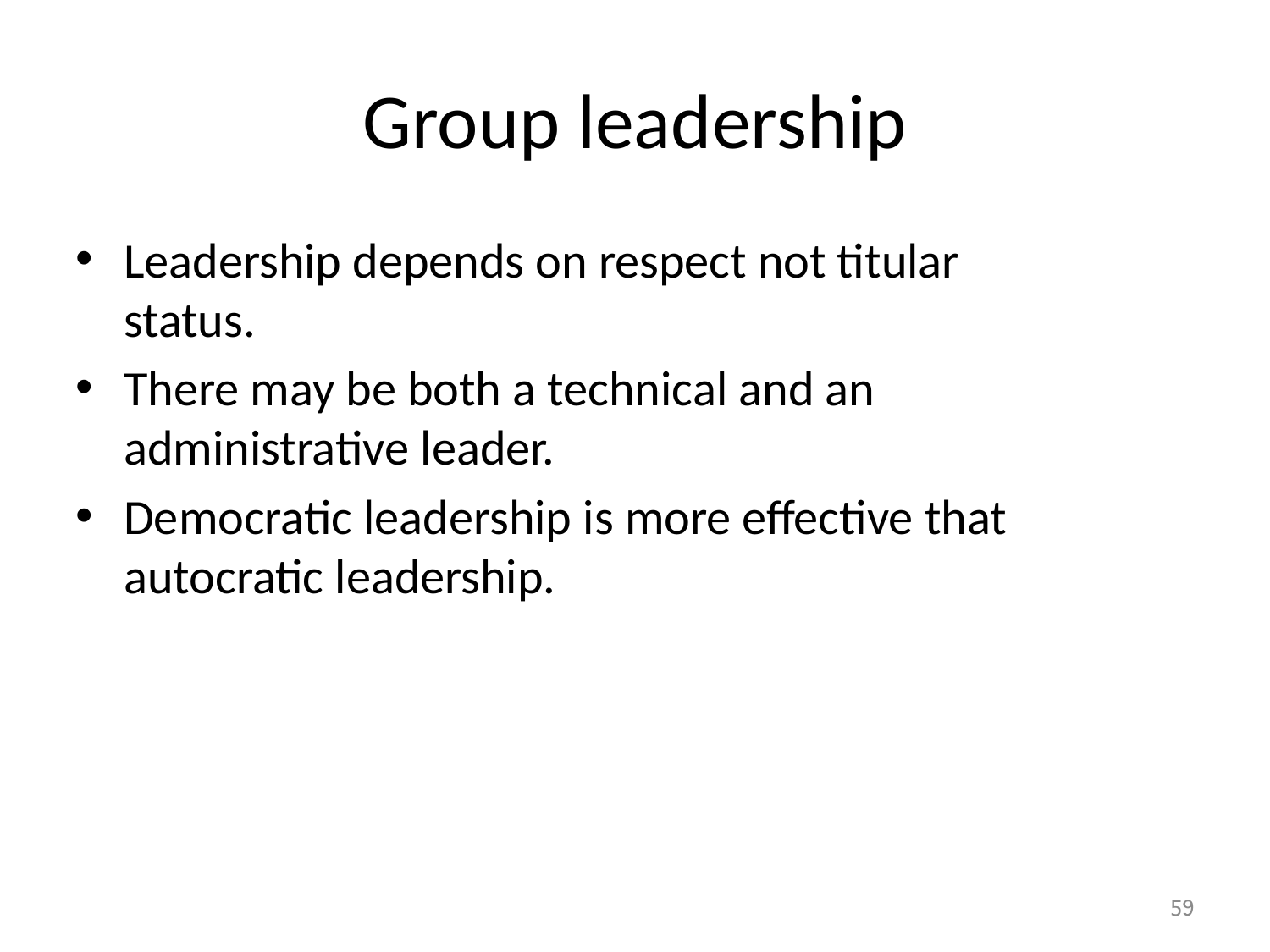

# Group leadership
Leadership depends on respect not titular
status.
There may be both a technical and an
administrative leader.
Democratic leadership is more effective that
autocratic leadership.
59